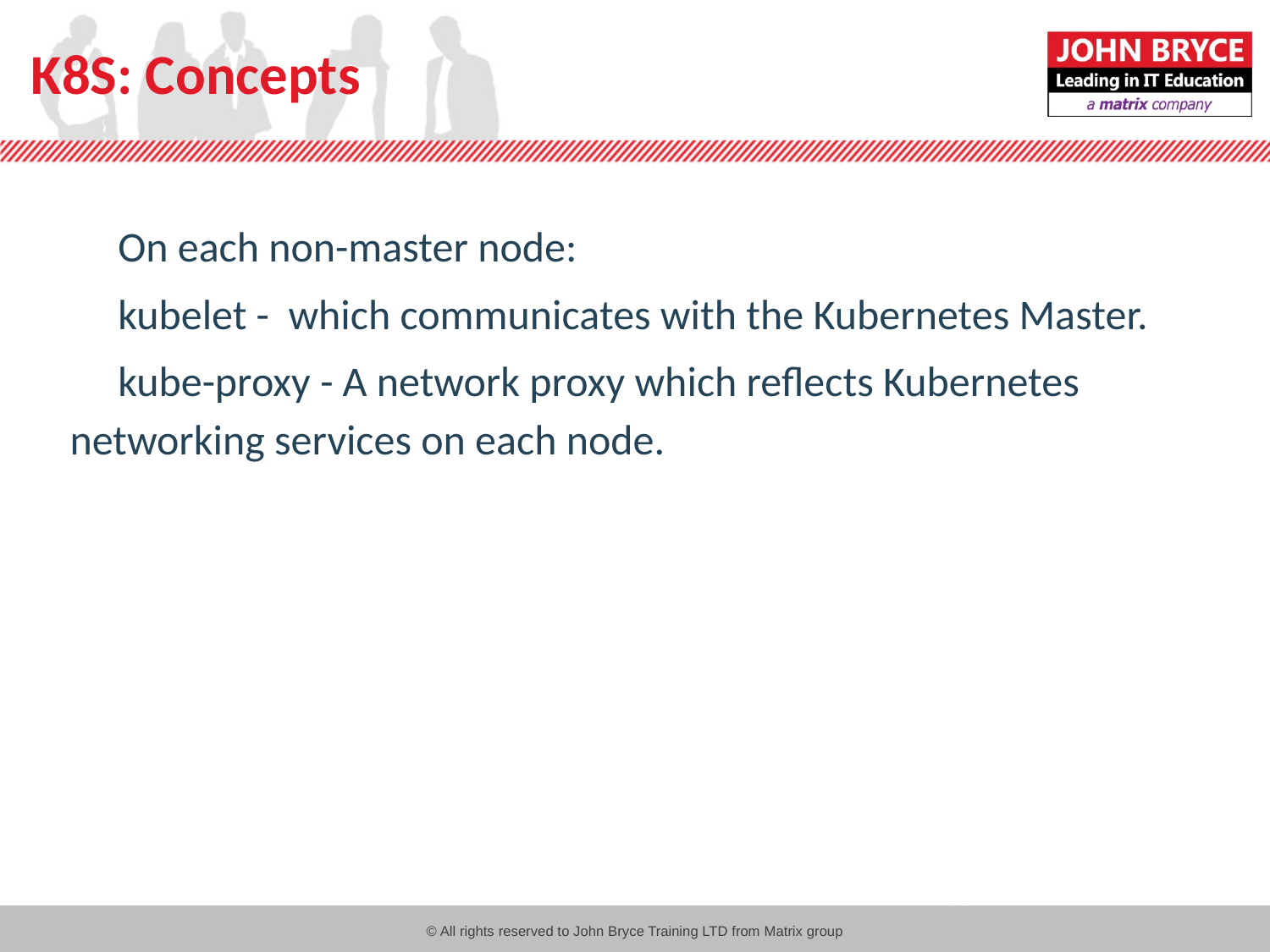

# K8S: Concepts
On each non-master node:
kubelet -  which communicates with the Kubernetes Master.
kube-proxy - A network proxy which reflects Kubernetes networking services on each node.
12